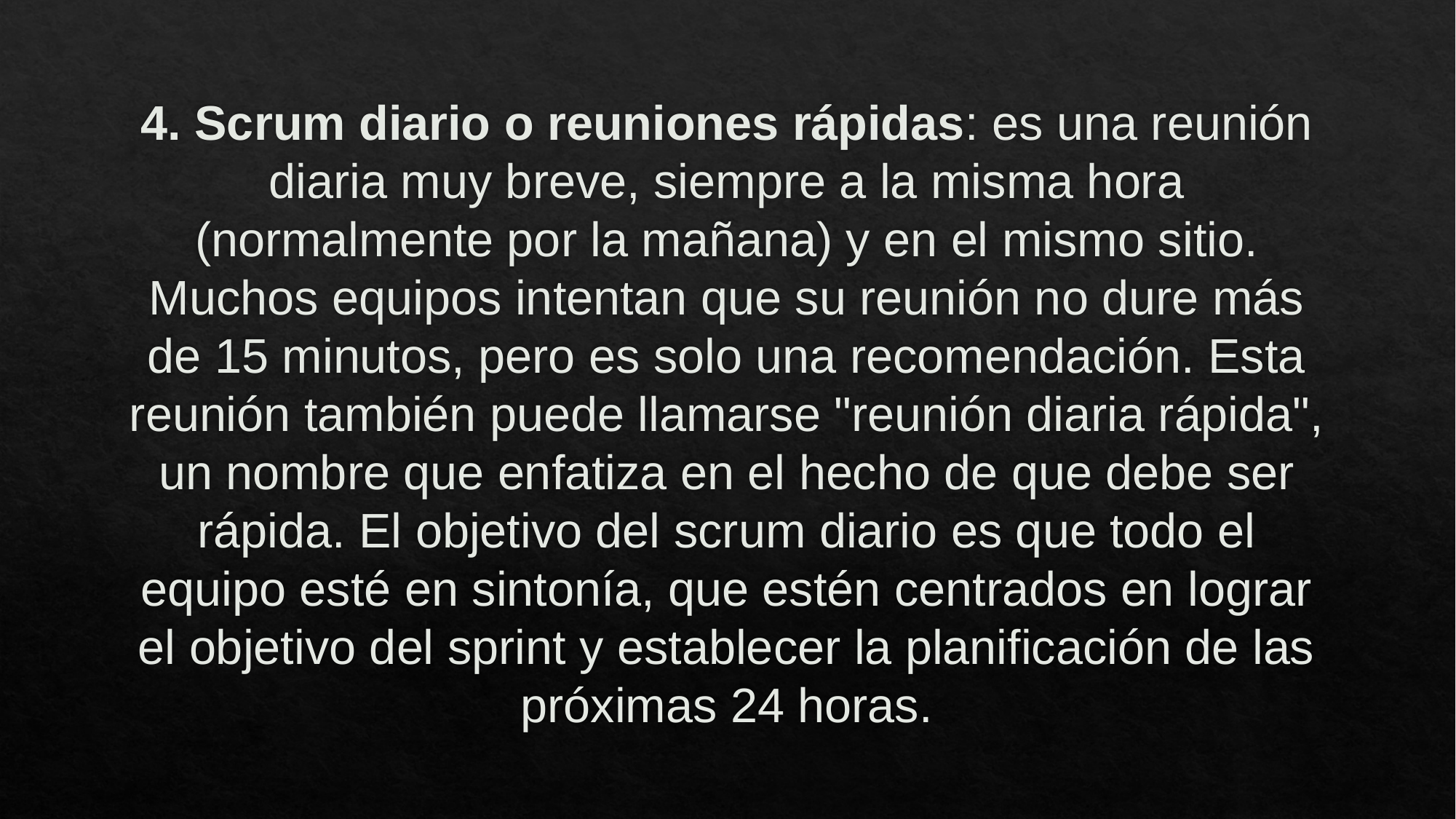

# 4. Scrum diario o reuniones rápidas: es una reunión diaria muy breve, siempre a la misma hora (normalmente por la mañana) y en el mismo sitio. Muchos equipos intentan que su reunión no dure más de 15 minutos, pero es solo una recomendación. Esta reunión también puede llamarse "reunión diaria rápida", un nombre que enfatiza en el hecho de que debe ser rápida. El objetivo del scrum diario es que todo el equipo esté en sintonía, que estén centrados en lograr el objetivo del sprint y establecer la planificación de las próximas 24 horas.